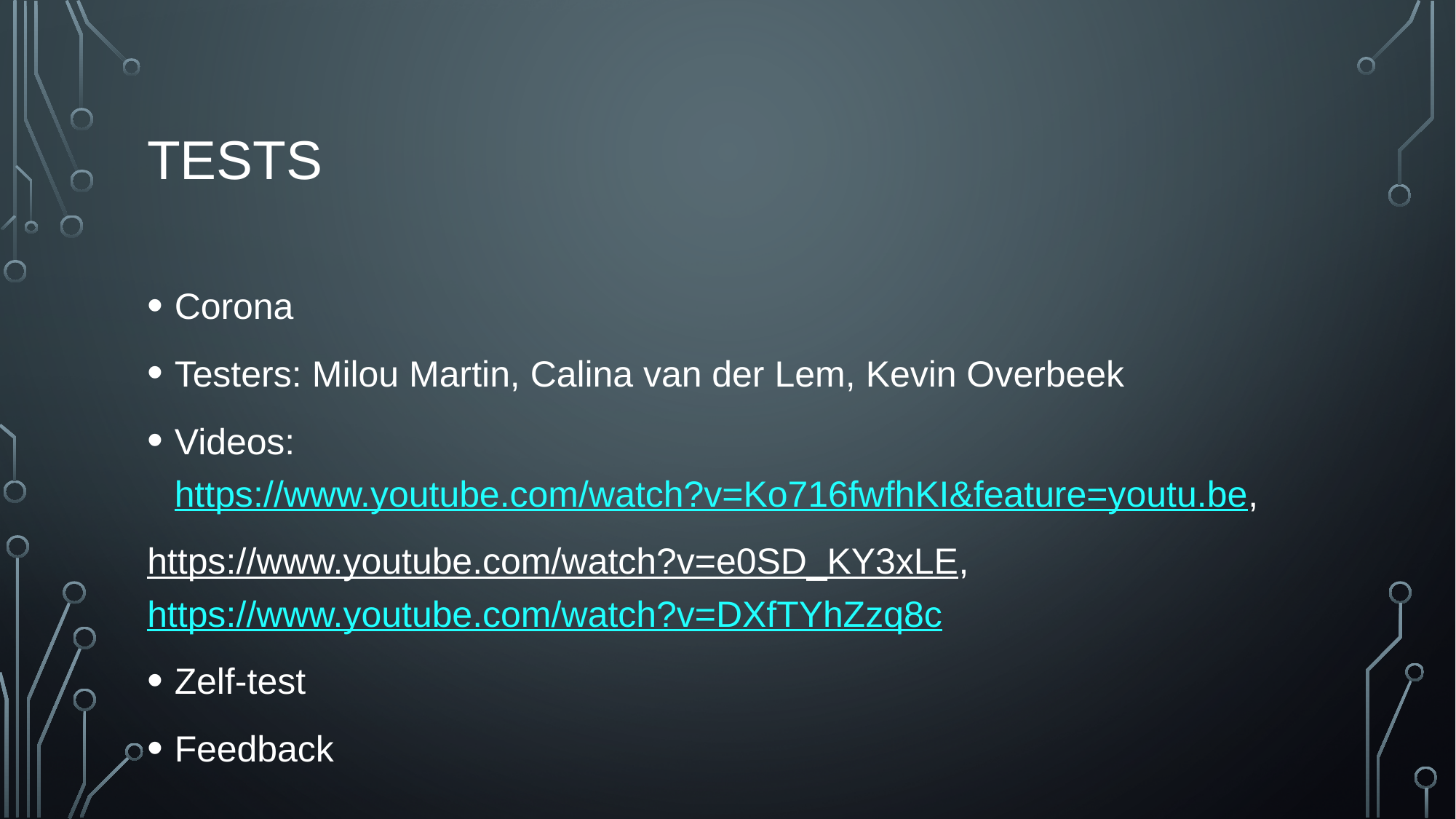

# Tests
Corona
Testers: Milou Martin, Calina van der Lem, Kevin Overbeek
Videos: https://www.youtube.com/watch?v=Ko716fwfhKI&feature=youtu.be,
https://www.youtube.com/watch?v=e0SD_KY3xLE, https://www.youtube.com/watch?v=DXfTYhZzq8c
Zelf-test
Feedback